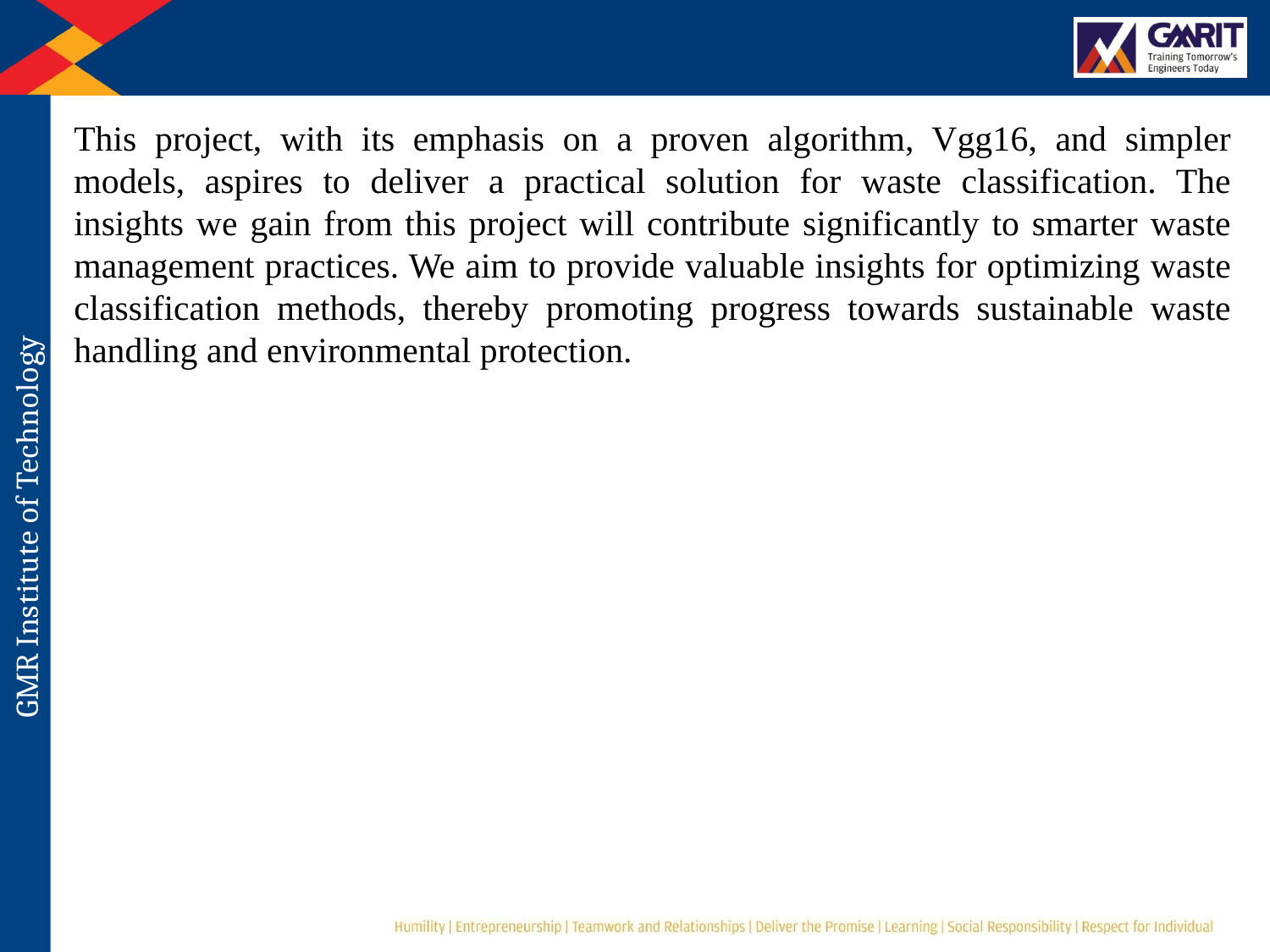

This project, with its emphasis on a proven algorithm, Vgg16, and simpler models, aspires to deliver a practical solution for waste classification. The insights we gain from this project will contribute significantly to smarter waste management practices. We aim to provide valuable insights for optimizing waste classification methods, thereby promoting progress towards sustainable waste handling and environmental protection.